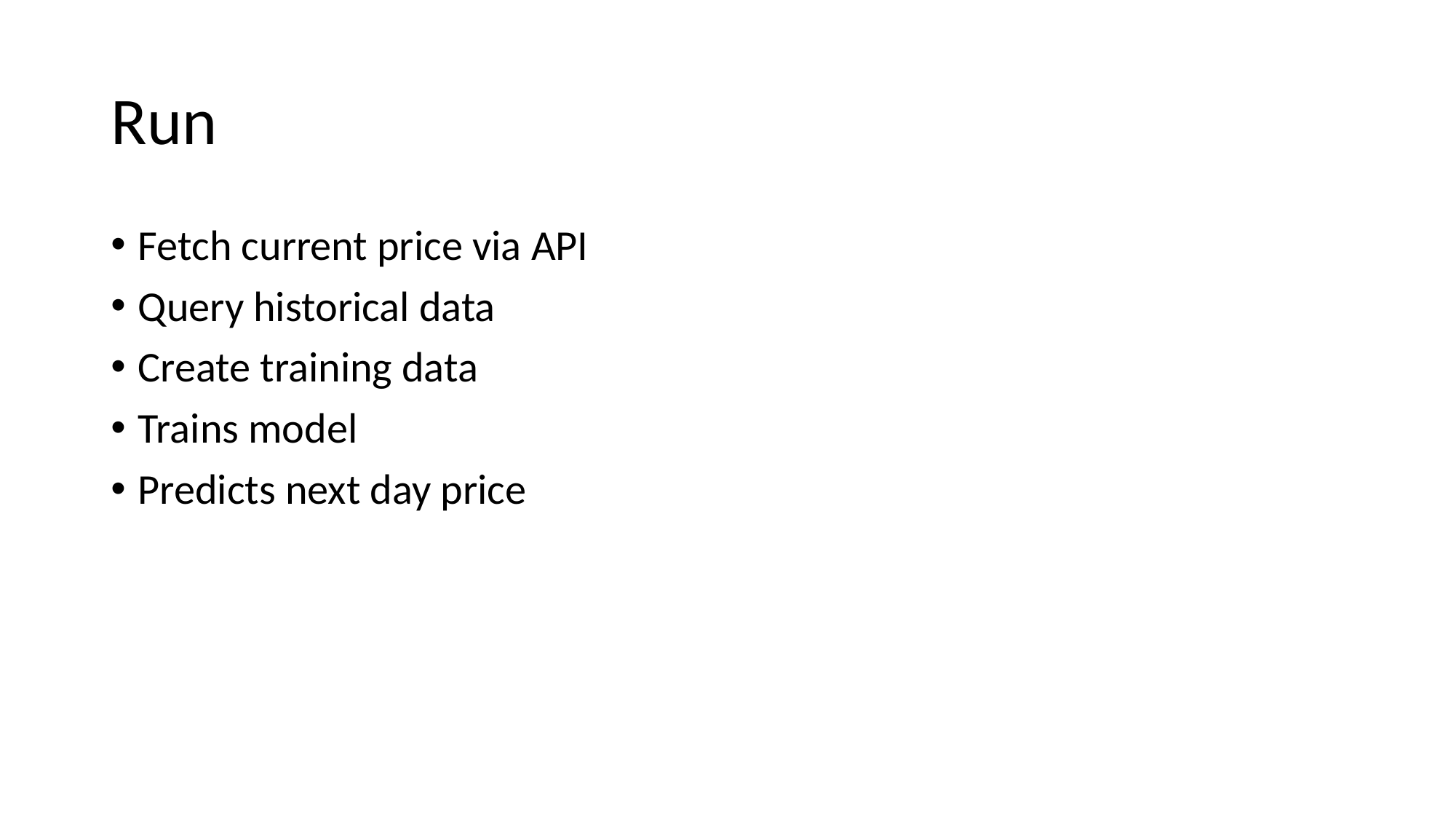

# Run
Fetch current price via API
Query historical data
Create training data
Trains model
Predicts next day price